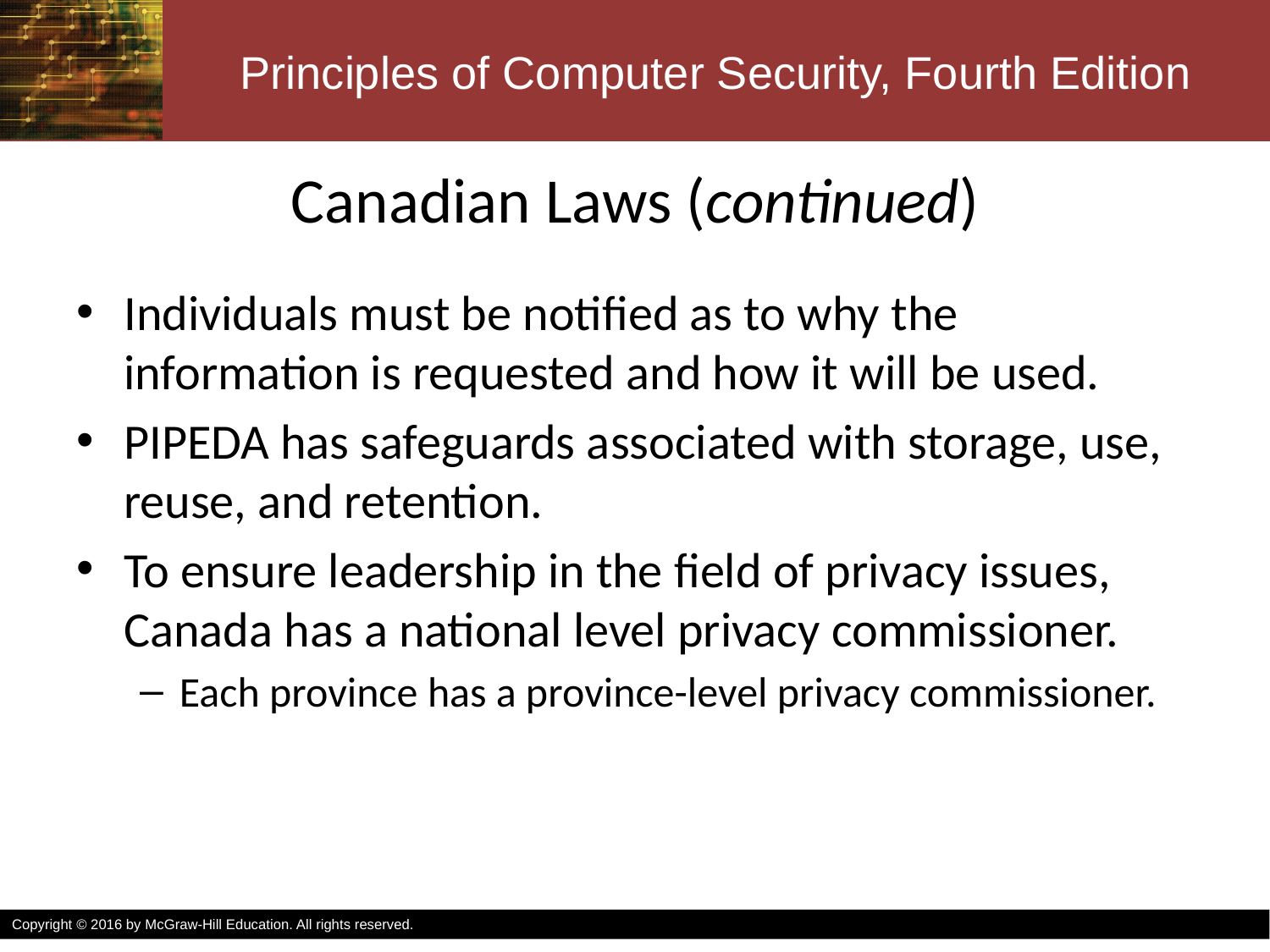

# Canadian Laws (continued)
Individuals must be notified as to why the information is requested and how it will be used.
PIPEDA has safeguards associated with storage, use, reuse, and retention.
To ensure leadership in the field of privacy issues, Canada has a national level privacy commissioner.
Each province has a province-level privacy commissioner.